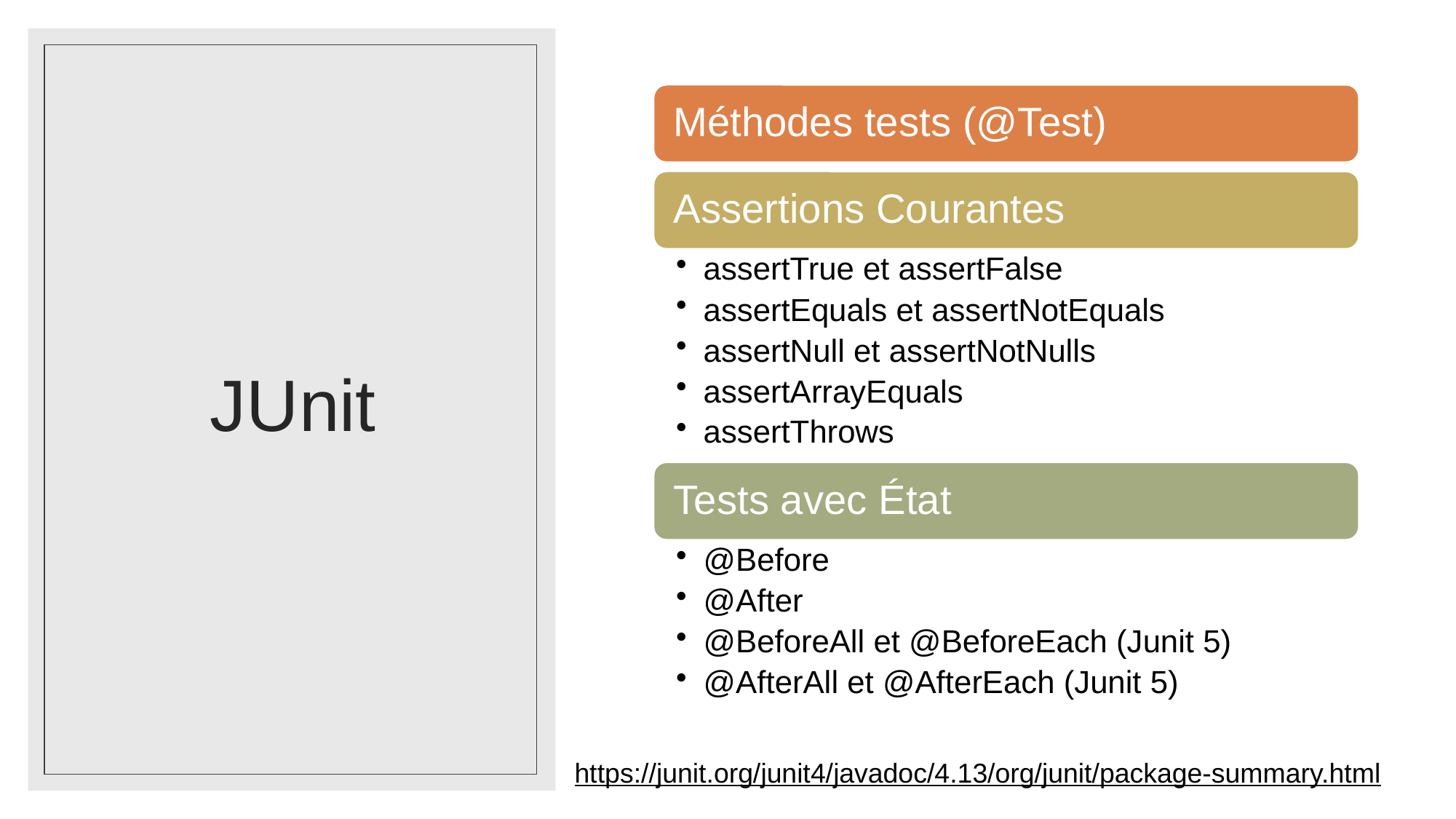

# JUnit
Méthodes tests (@Test)
Assertions Courantes
assertTrue et assertFalse
assertEquals et assertNotEquals
assertNull et assertNotNulls
assertArrayEquals
assertThrows
Tests avec État
@Before
@After
@BeforeAll et @BeforeEach (Junit 5)
@AfterAll et @AfterEach (Junit 5)
https://junit.org/junit4/javadoc/4.13/org/junit/package-summary.html